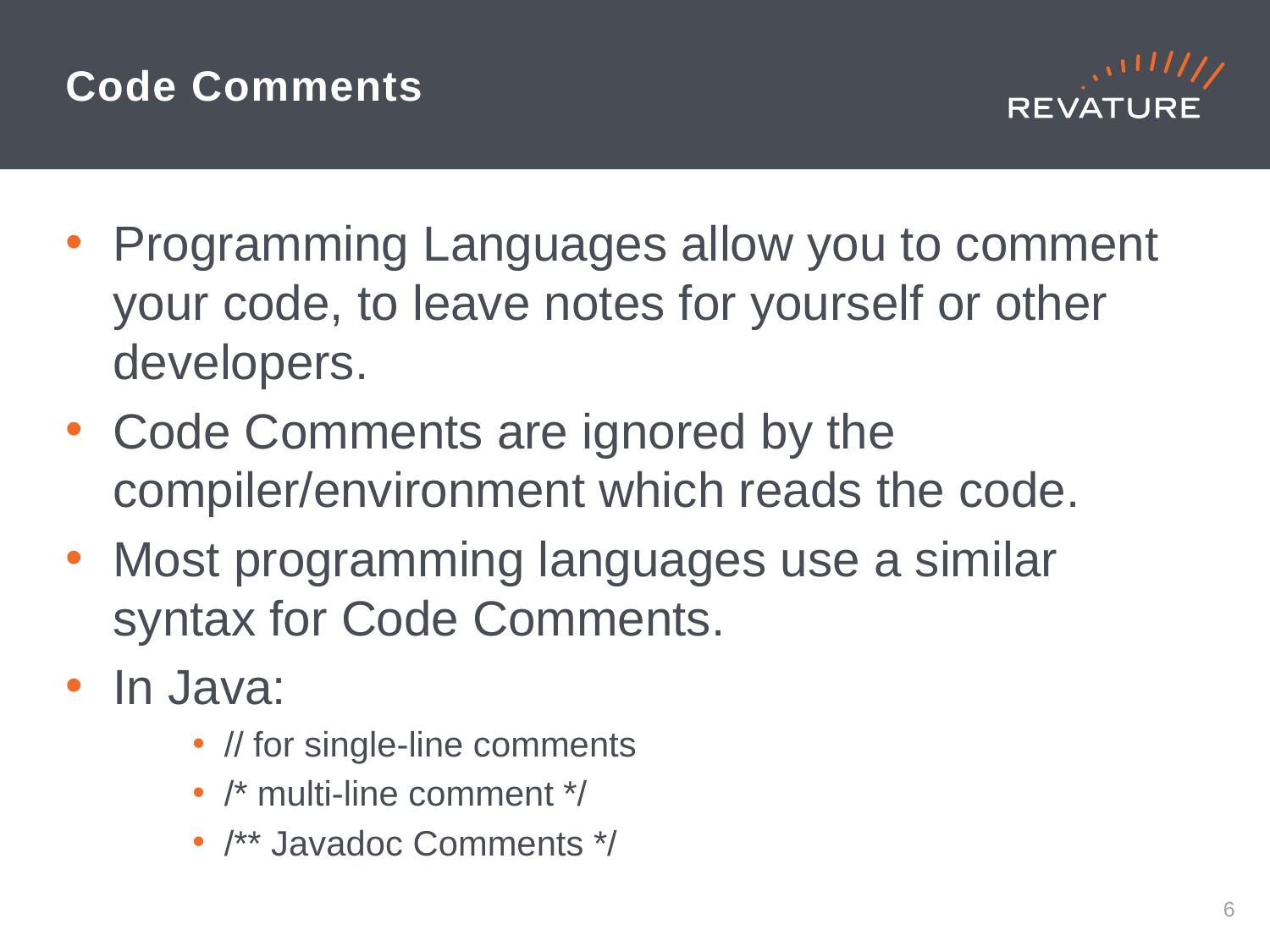

# Code Comments
Programming Languages allow you to comment your code, to leave notes for yourself or other developers.
Code Comments are ignored by the compiler/environment which reads the code.
Most programming languages use a similar syntax for Code Comments.
In Java:
// for single-line comments
/* multi-line comment */
/** Javadoc Comments */
6